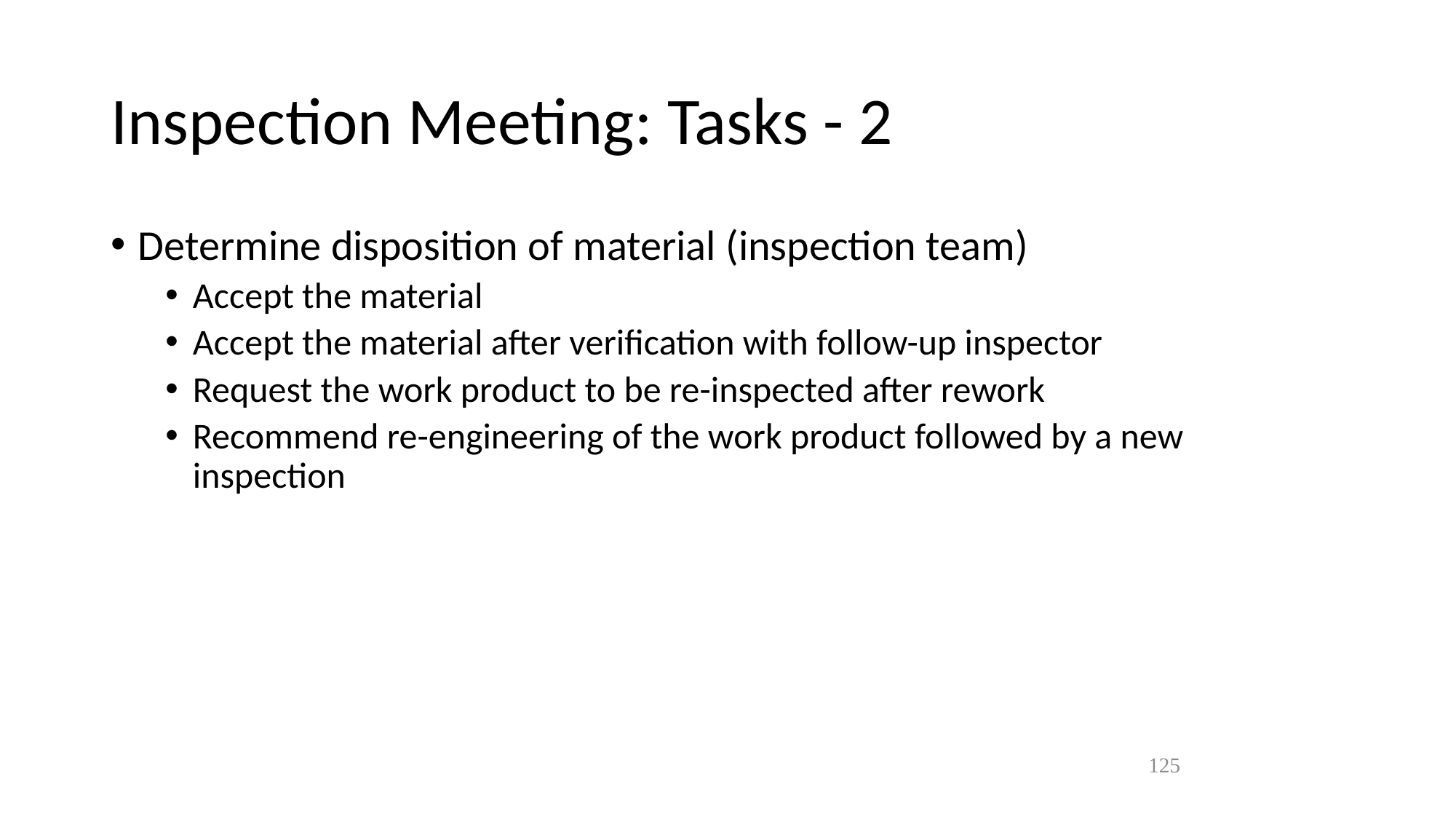

Inspection Meeting: Tasks - 2
Determine disposition of material (inspection team)
Accept the material
Accept the material after verification with follow-up inspector
Request the work product to be re-inspected after rework
Recommend re-engineering of the work product followed by a new inspection
125